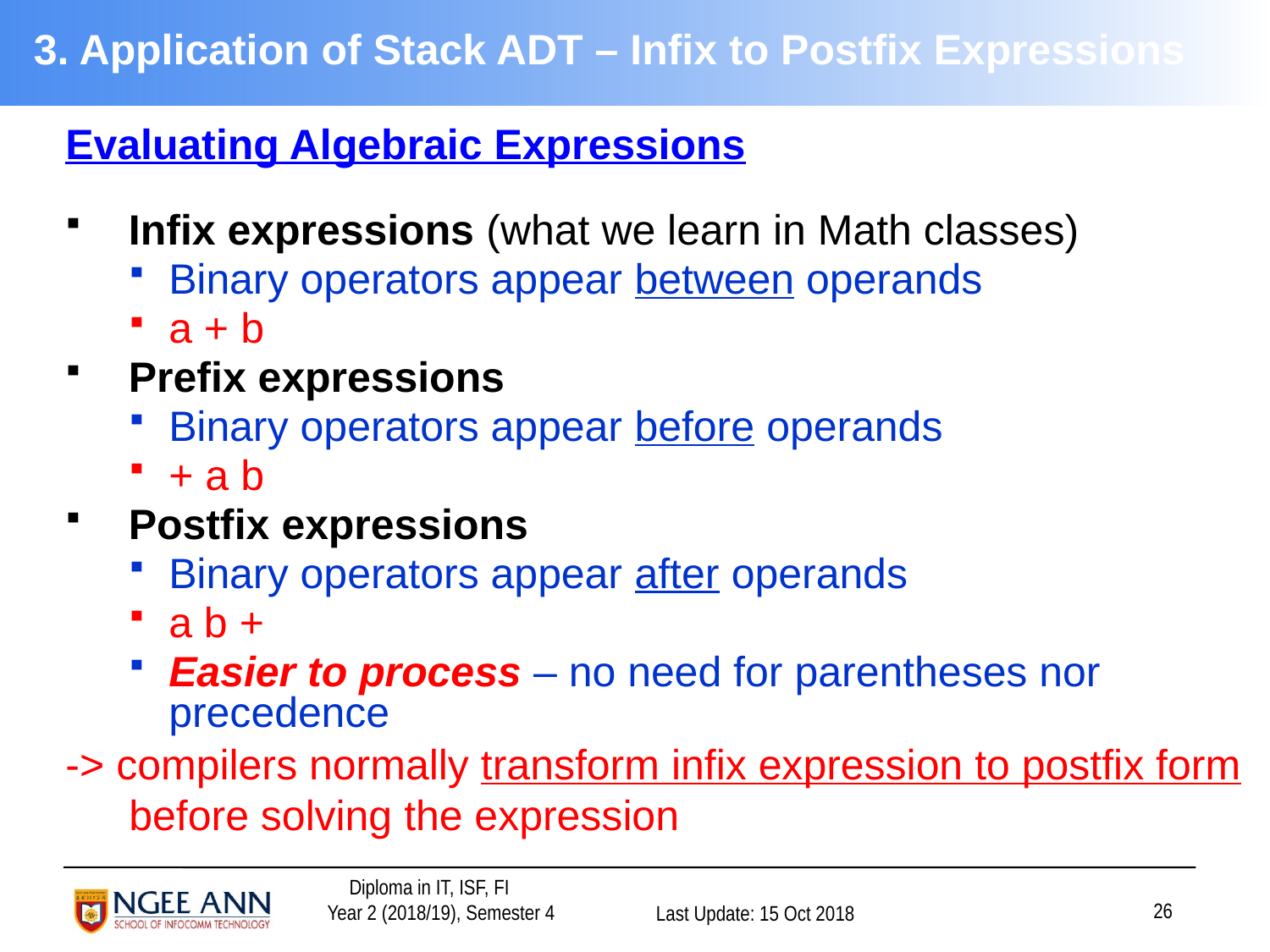

# 3. Application of Stack ADT – Infix to Postfix Expressions
Evaluating Algebraic Expressions

    Infix expressions (what we learn in Math classes)
Binary operators appear between operands
a + b
    Prefix expressions
Binary operators appear before operands
+ a b
    Postfix expressions
Binary operators appear after operands
a b +
Easier to process – no need for parentheses nor precedence
-> compilers normally transform infix expression to postfix form
before solving the expression